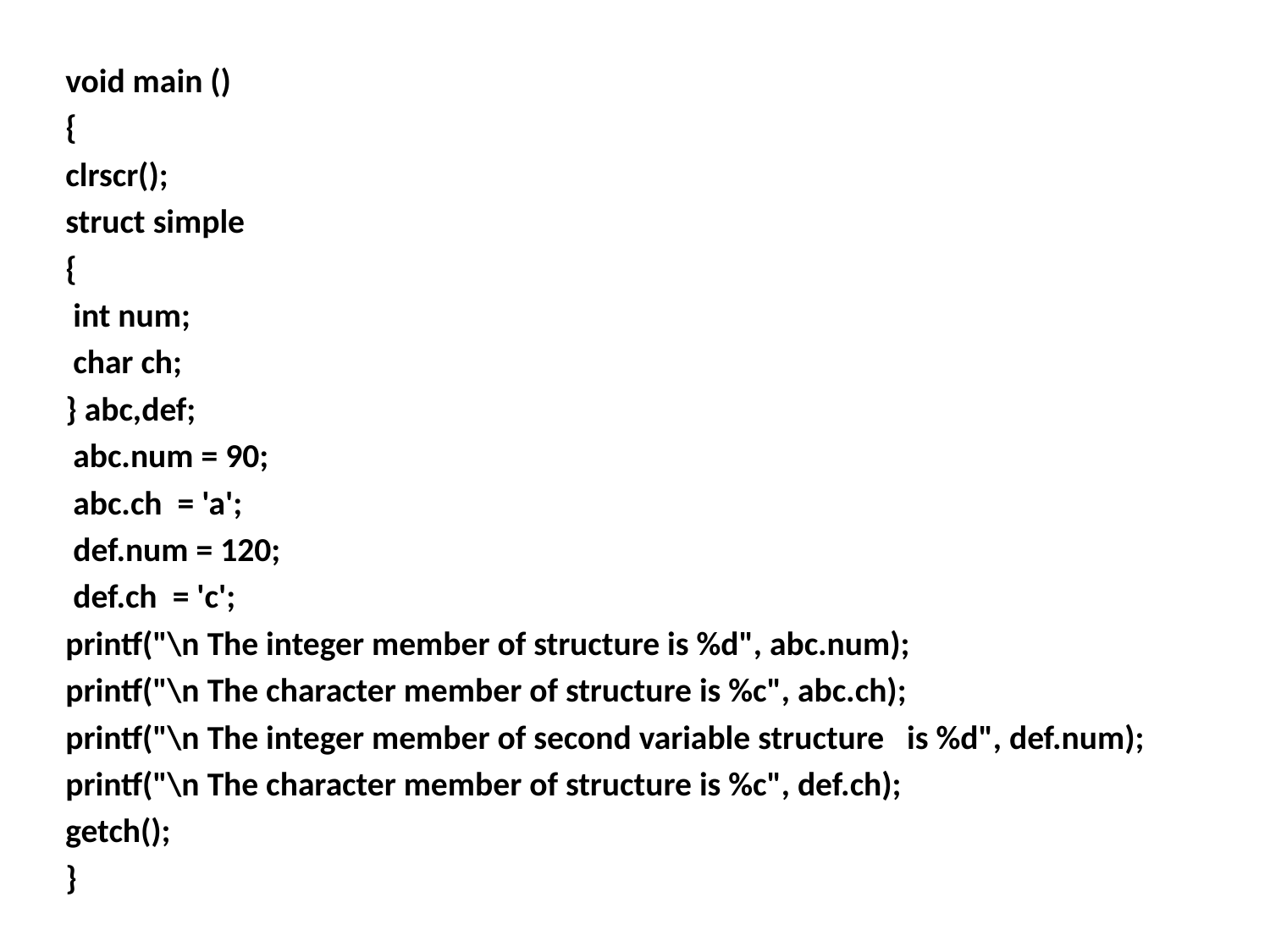

void main ()
{
clrscr();
struct simple
{
 int num;
 char ch;
} abc,def;
 abc.num = 90;
 abc.ch  = 'a';
 def.num = 120;
 def.ch  = 'c';
printf("\n The integer member of structure is %d", abc.num);
printf("\n The character member of structure is %c", abc.ch);
printf("\n The integer member of second variable structure   is %d", def.num);
printf("\n The character member of structure is %c", def.ch);
getch();
}